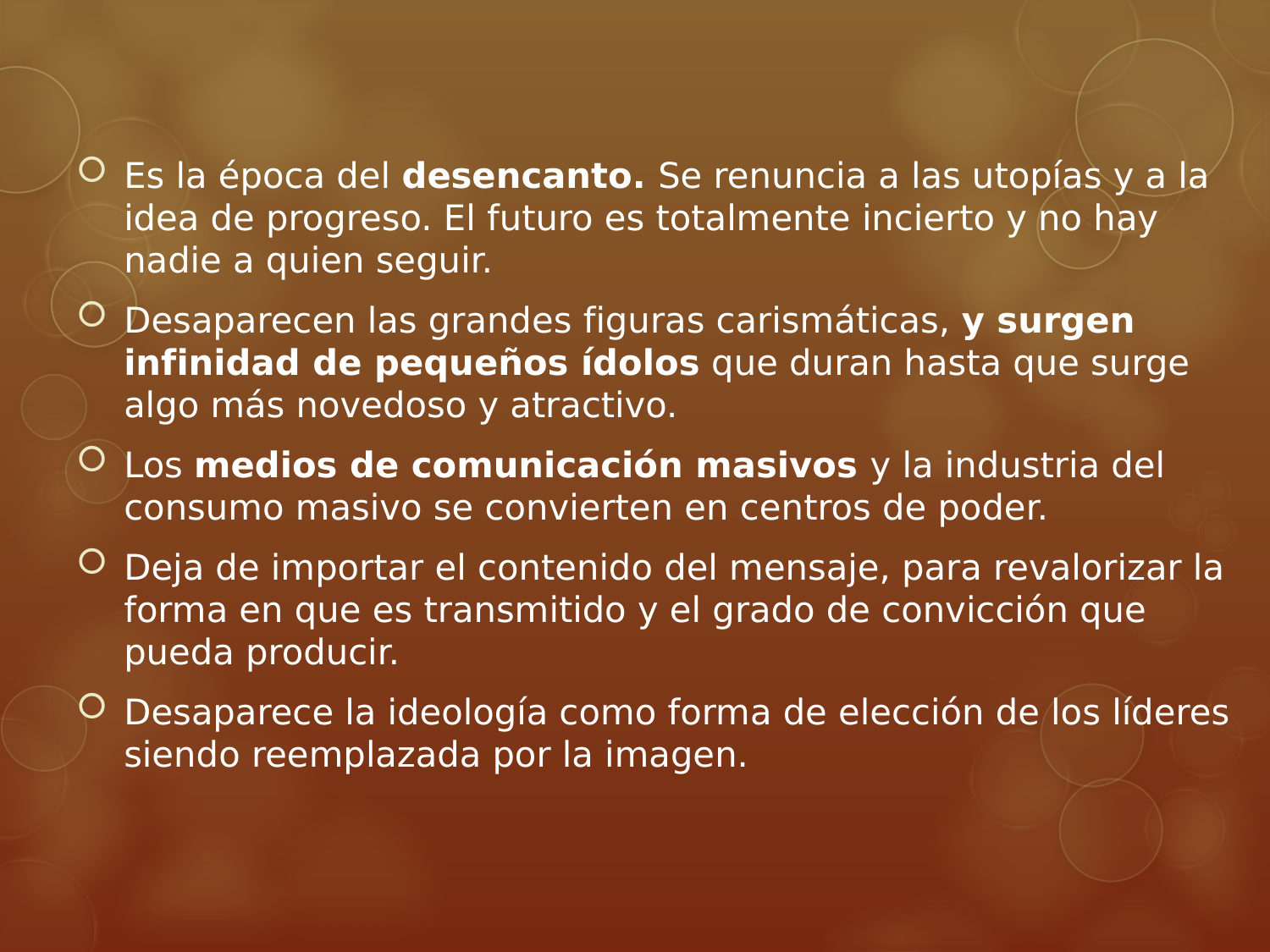

#
Es la época del desencanto. Se renuncia a las utopías y a la idea de progreso. El futuro es totalmente incierto y no hay nadie a quien seguir.
Desaparecen las grandes figuras carismáticas, y surgen infinidad de pequeños ídolos que duran hasta que surge algo más novedoso y atractivo.
Los medios de comunicación masivos y la industria del consumo masivo se convierten en centros de poder.
Deja de importar el contenido del mensaje, para revalorizar la forma en que es transmitido y el grado de convicción que pueda producir.
Desaparece la ideología como forma de elección de los líderes siendo reemplazada por la imagen.